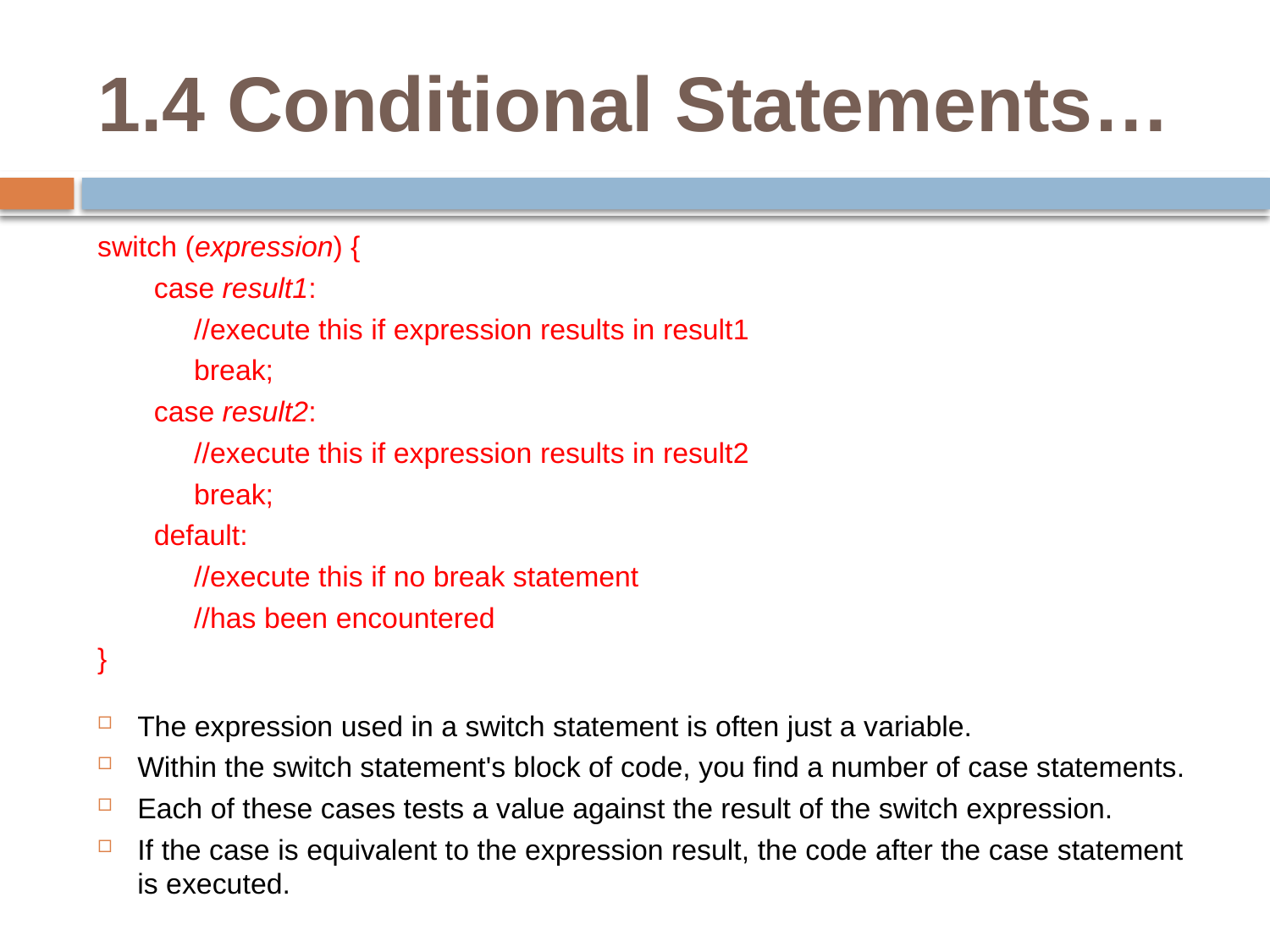

# 1.4 Conditional Statements…
switch (expression) {
       case result1:
            //execute this if expression results in result1
            break;
       case result2:
            //execute this if expression results in result2
            break;
       default:
            //execute this if no break statement
            //has been encountered
}

The expression used in a switch statement is often just a variable.
Within the switch statement's block of code, you find a number of case statements.
Each of these cases tests a value against the result of the switch expression.
If the case is equivalent to the expression result, the code after the case statement is executed.